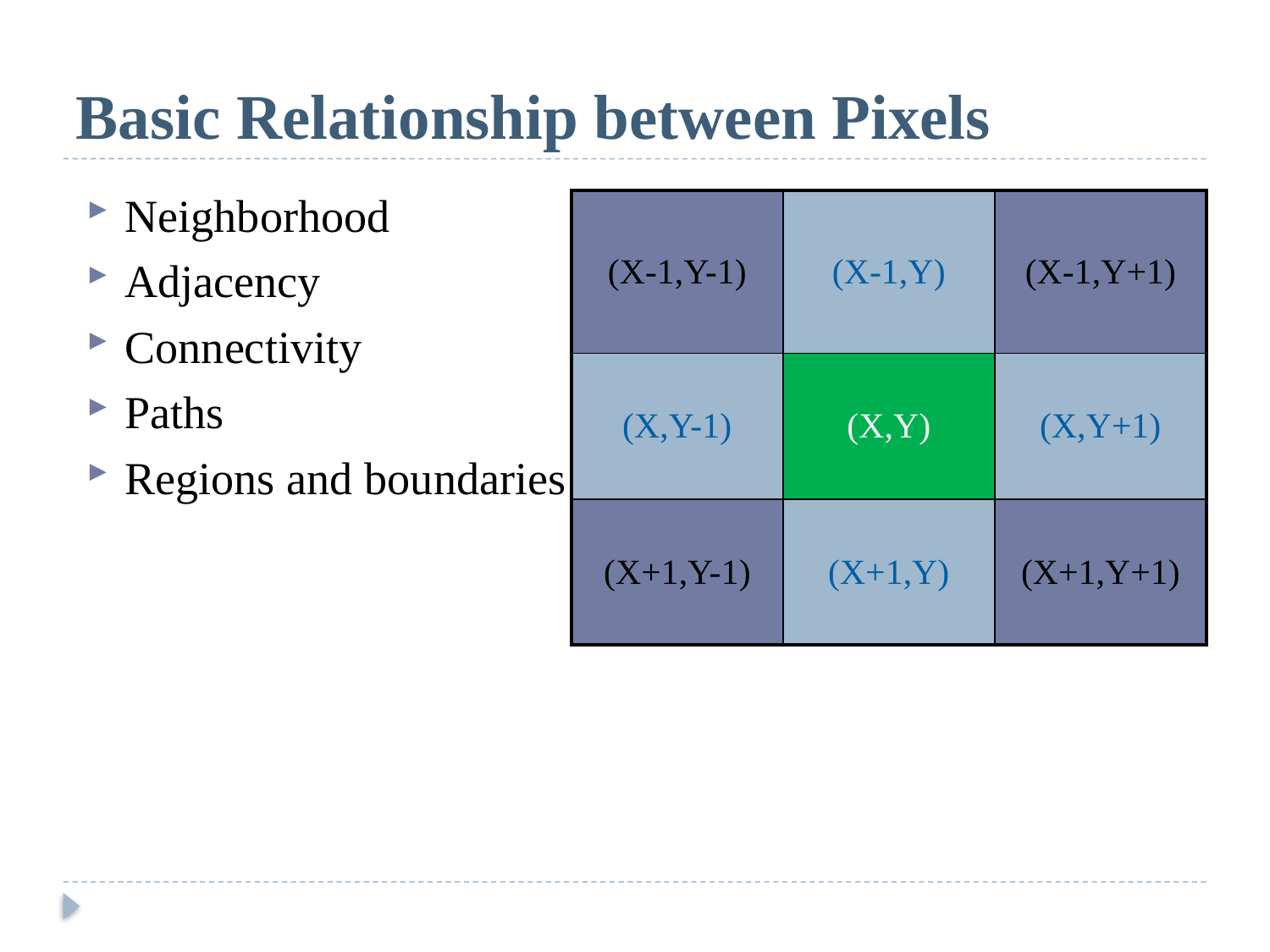

# Basic Relationship between Pixels
Neighborhood
Adjacency
Connectivity
Paths
Regions and boundaries

| (X-1,Y-1) | (X-1,Y) | (X-1,Y+1) |
| --- | --- | --- |
| (X,Y-1) | (X,Y) | (X,Y+1) |
| (X+1,Y-1) | (X+1,Y) | (X+1,Y+1) |